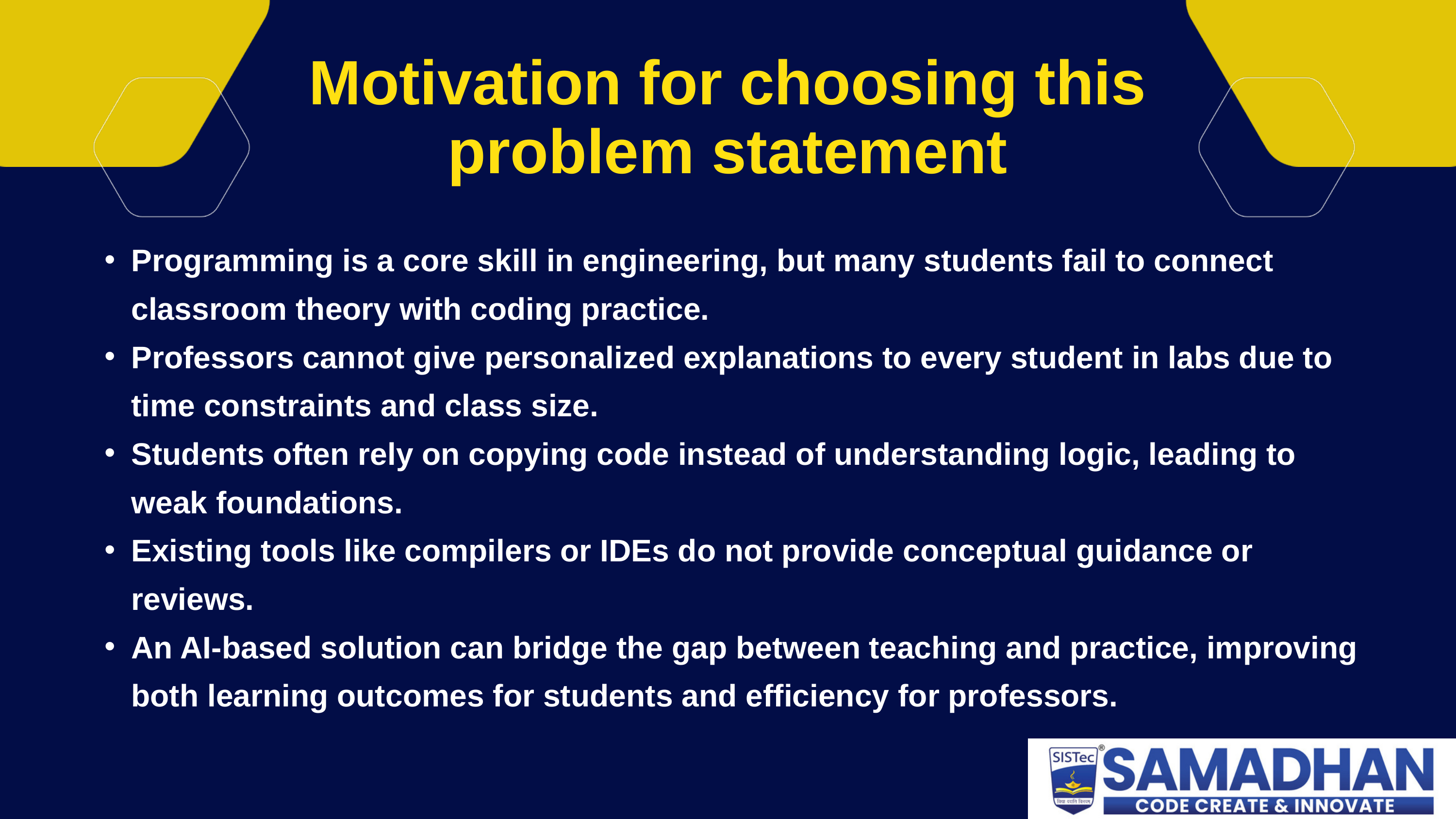

Motivation for choosing this problem statement

Programming is a core skill in engineering, but many students fail to connect classroom theory with coding practice.
Professors cannot give personalized explanations to every student in labs due to time constraints and class size.
Students often rely on copying code instead of understanding logic, leading to weak foundations.
Existing tools like compilers or IDEs do not provide conceptual guidance or reviews.
An AI-based solution can bridge the gap between teaching and practice, improving both learning outcomes for students and efficiency for professors.